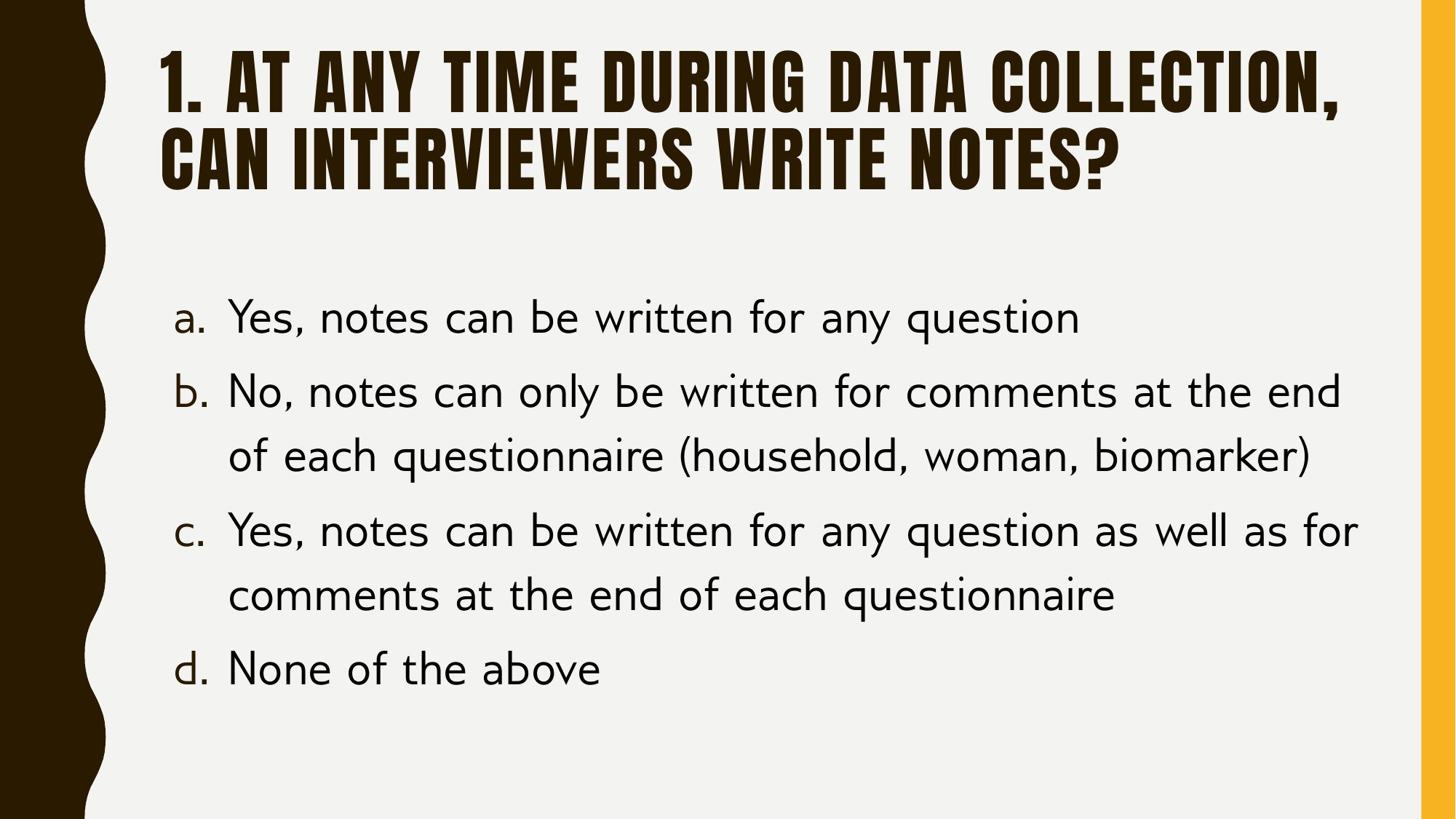

# 1. At any time during data collection, can interviewers write notes?
Yes, notes can be written for any question
No, notes can only be written for comments at the end of each questionnaire (household, woman, biomarker)
Yes, notes can be written for any question as well as for comments at the end of each questionnaire
None of the above